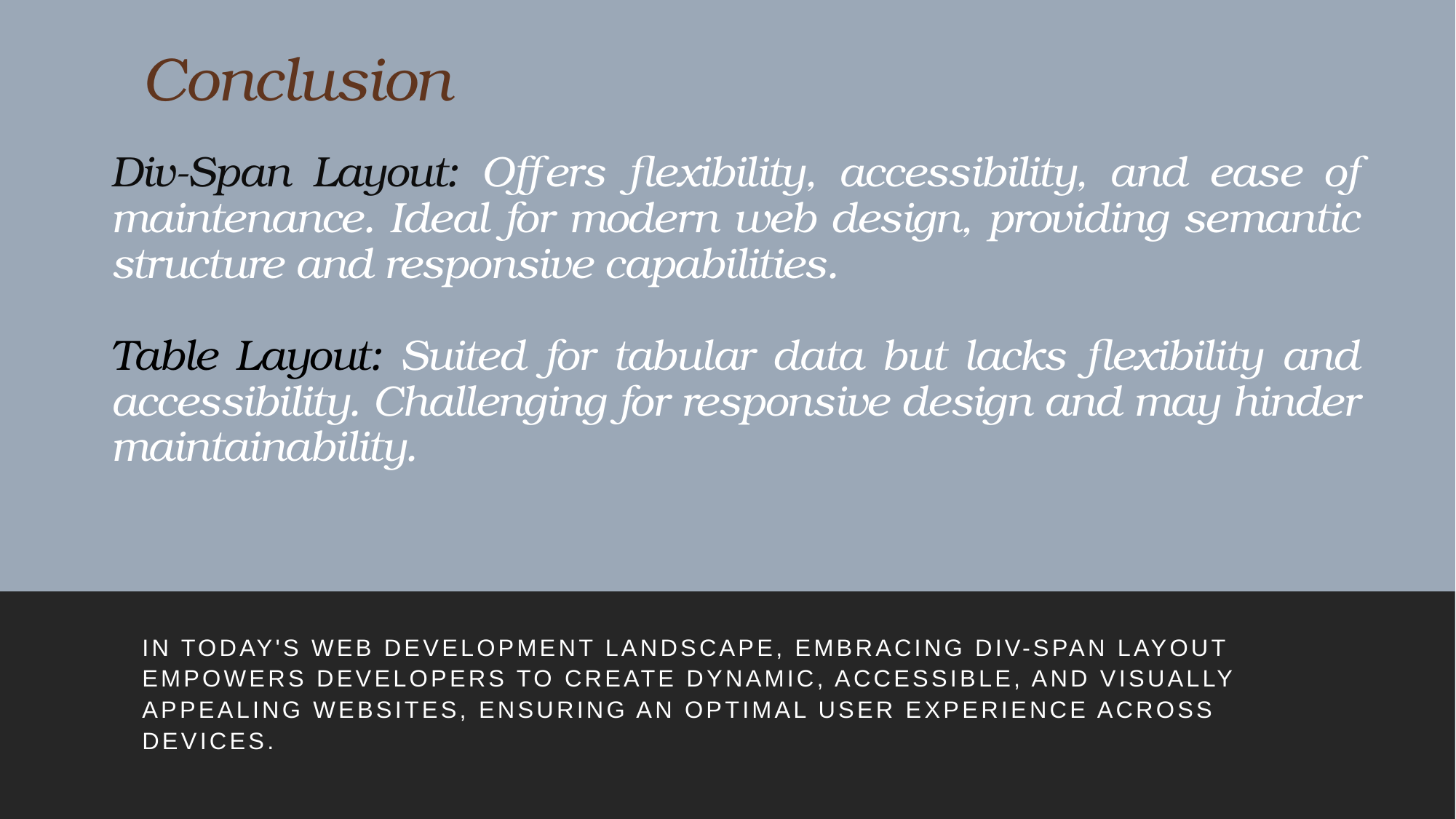

# Conclusion
Div-Span Layout: Offers flexibility, accessibility, and ease of maintenance. Ideal for modern web design, providing semantic structure and responsive capabilities.

Table Layout: Suited for tabular data but lacks flexibility and accessibility. Challenging for responsive design and may hinder maintainability.

In today's web development landscape, embracing div-span layout empowers developers to create dynamic, accessible, and visually appealing websites, ensuring an optimal user experience across devices.